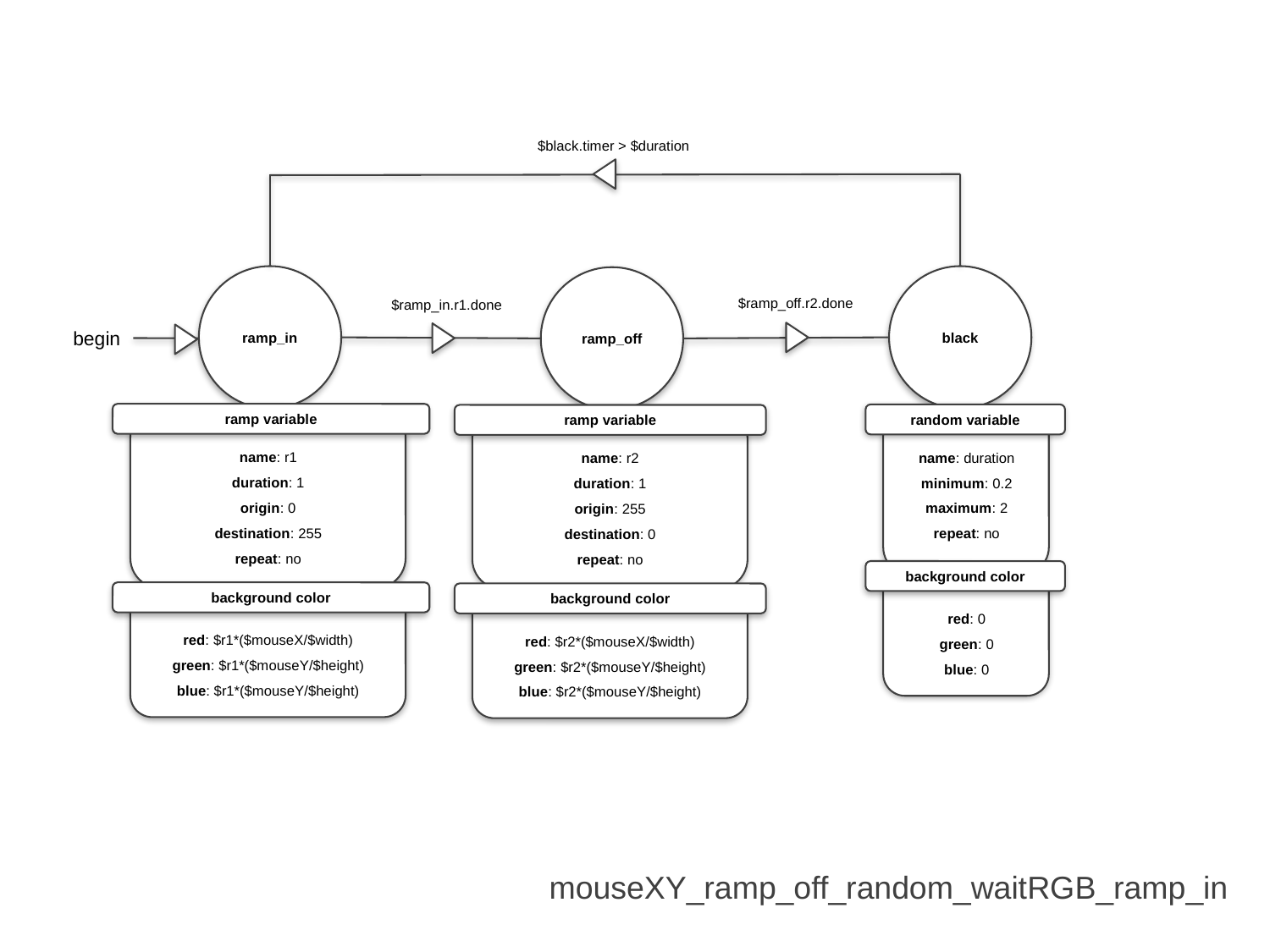

$black.timer > $duration

ramp_in
black
ramp_off
$ramp_off.r2.done
$ramp_in.r1.done
begin

ramp variable
random variable
ramp variable

name: r1
duration: 1
origin: 0
destination: 255
repeat: no
name: duration
minimum: 0.2
maximum: 2
repeat: no
name: r2
duration: 1
origin: 255
destination: 0
repeat: no
background color

background color
background color

red: 0
green: 0
blue: 0
red: $r1*($mouseX/$width)
green: $r1*($mouseY/$height)
blue: $r1*($mouseY/$height)
red: $r2*($mouseX/$width)
green: $r2*($mouseY/$height)
blue: $r2*($mouseY/$height)
mouseXY_ramp_off_random_waitRGB_ramp_in